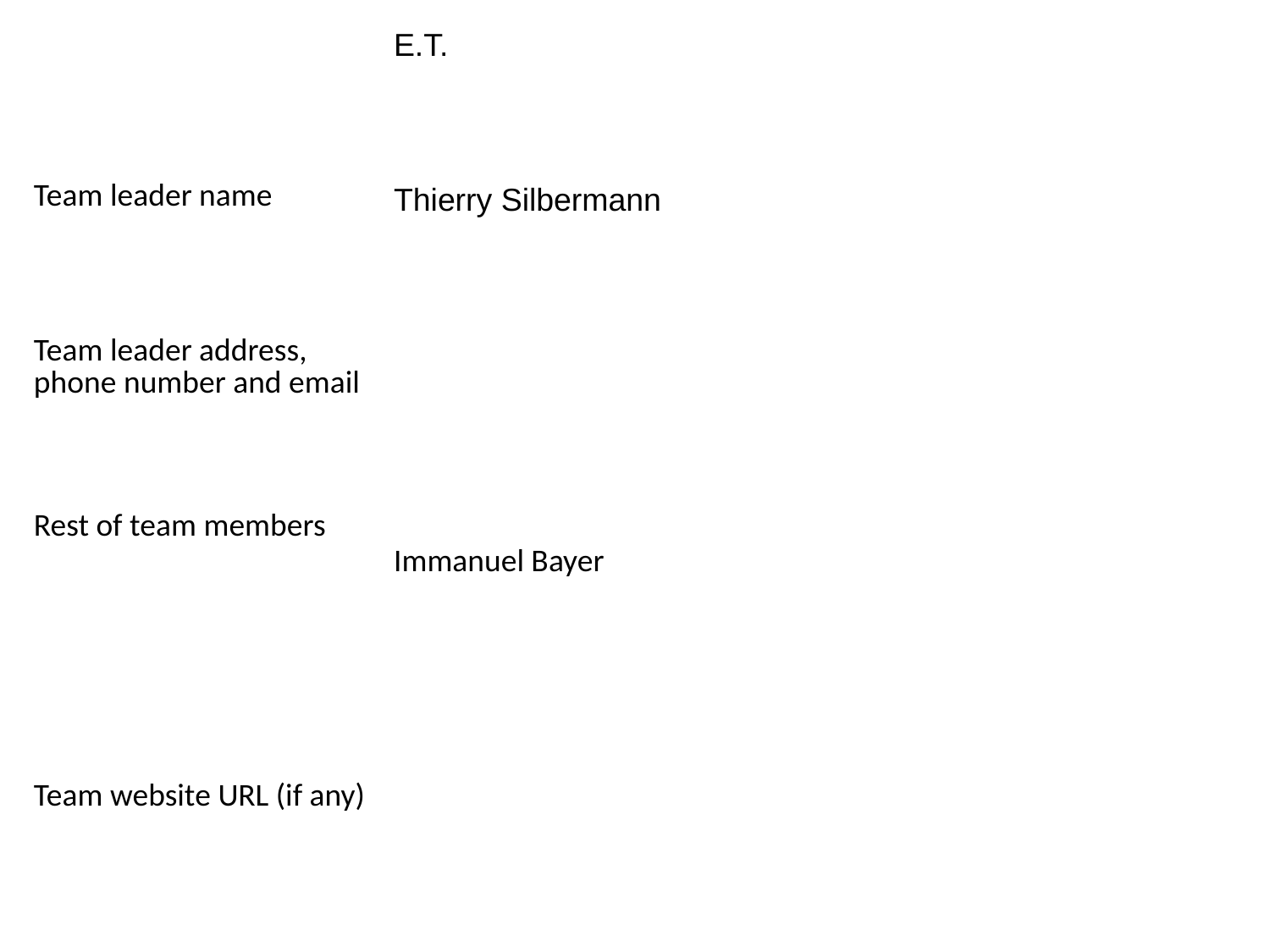

| Team name | E.T. |
| --- | --- |
| Team leader name | Thierry Silbermann |
| Team leader address, phone number and email |  |
| Rest of team members | Immanuel Bayer |
| Team website URL (if any) |  |